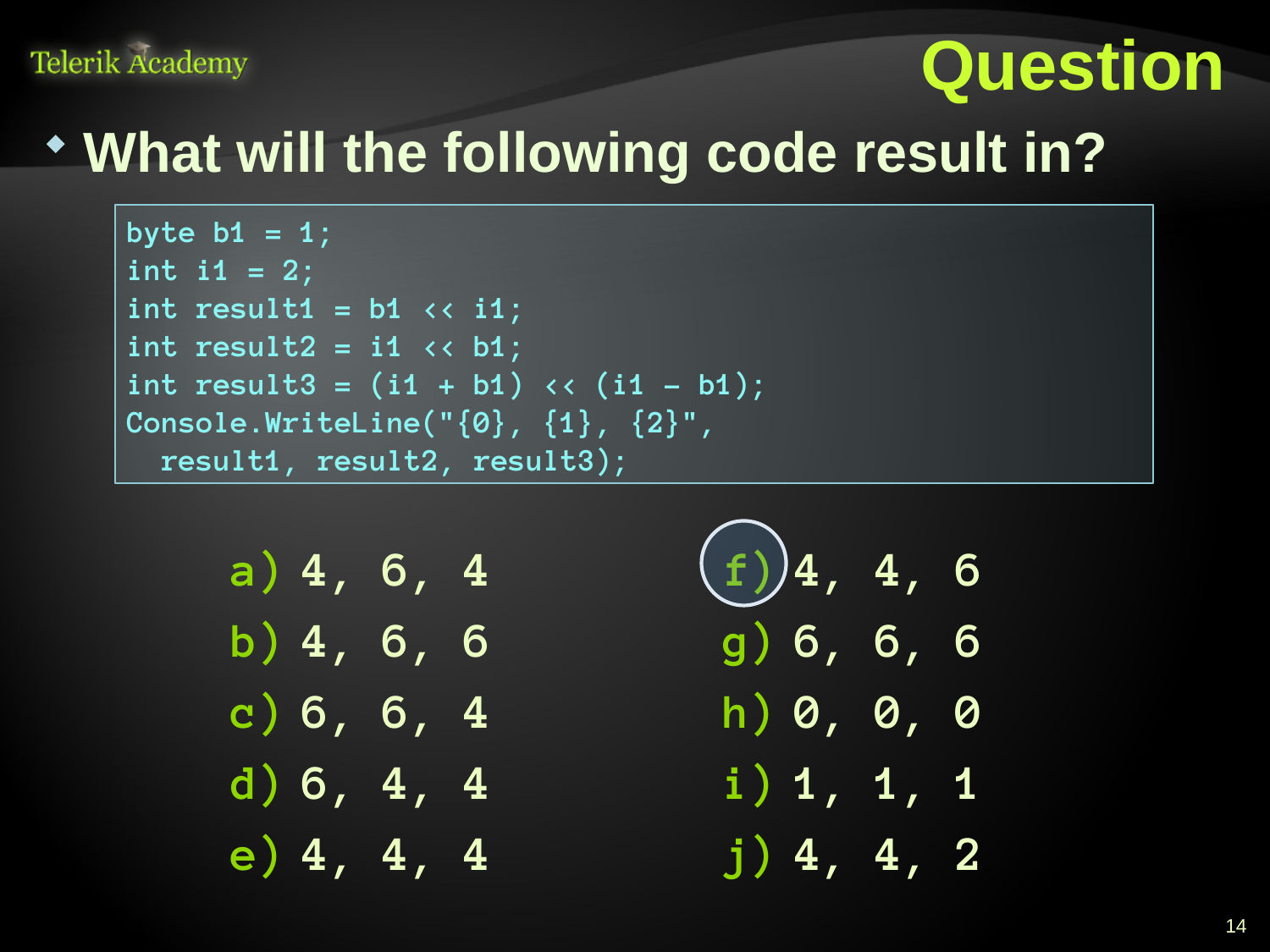

# Question
What will the following code result in?
byte b1 = 1;
int i1 = 2;
int result1 = b1 << i1;
int result2 = i1 << b1;
int result3 = (i1 + b1) << (i1 - b1);
Console.WriteLine("{0}, {1}, {2}",
  result1, result2, result3);
4, 6, 4
4, 6, 6
6, 6, 4
6, 4, 4
4, 4, 4
4, 4, 6
6, 6, 6
0, 0, 0
1, 1, 1
4, 4, 2

14